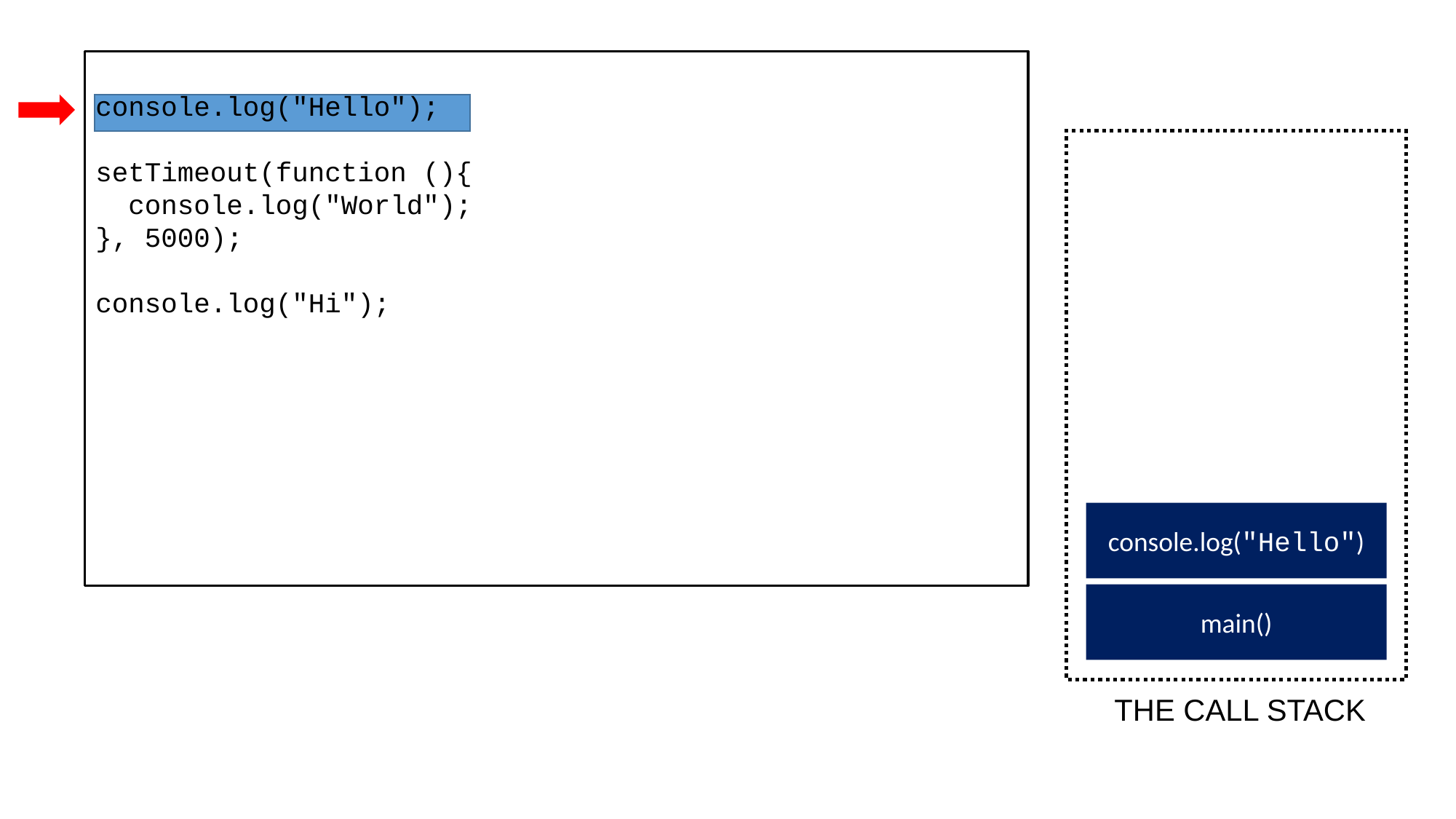

console.log("Hello");

setTimeout(function (){
  console.log("World");
}, 5000);

console.log("Hi");

console.log("Hello")
main()
THE CALL STACK